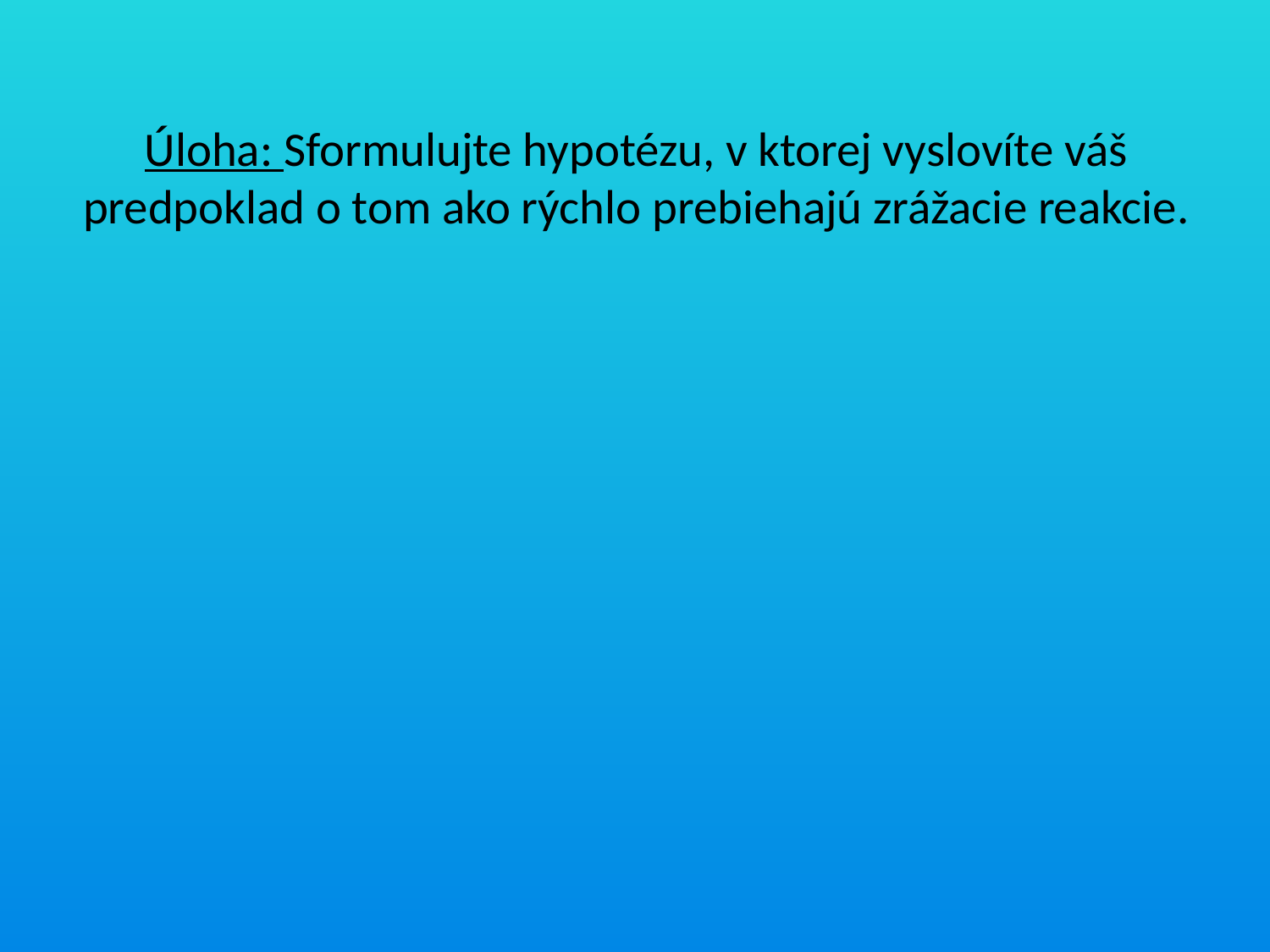

# Úloha: Sformulujte hypotézu, v ktorej vyslovíte váš predpoklad o tom ako rýchlo prebiehajú zrážacie reakcie.